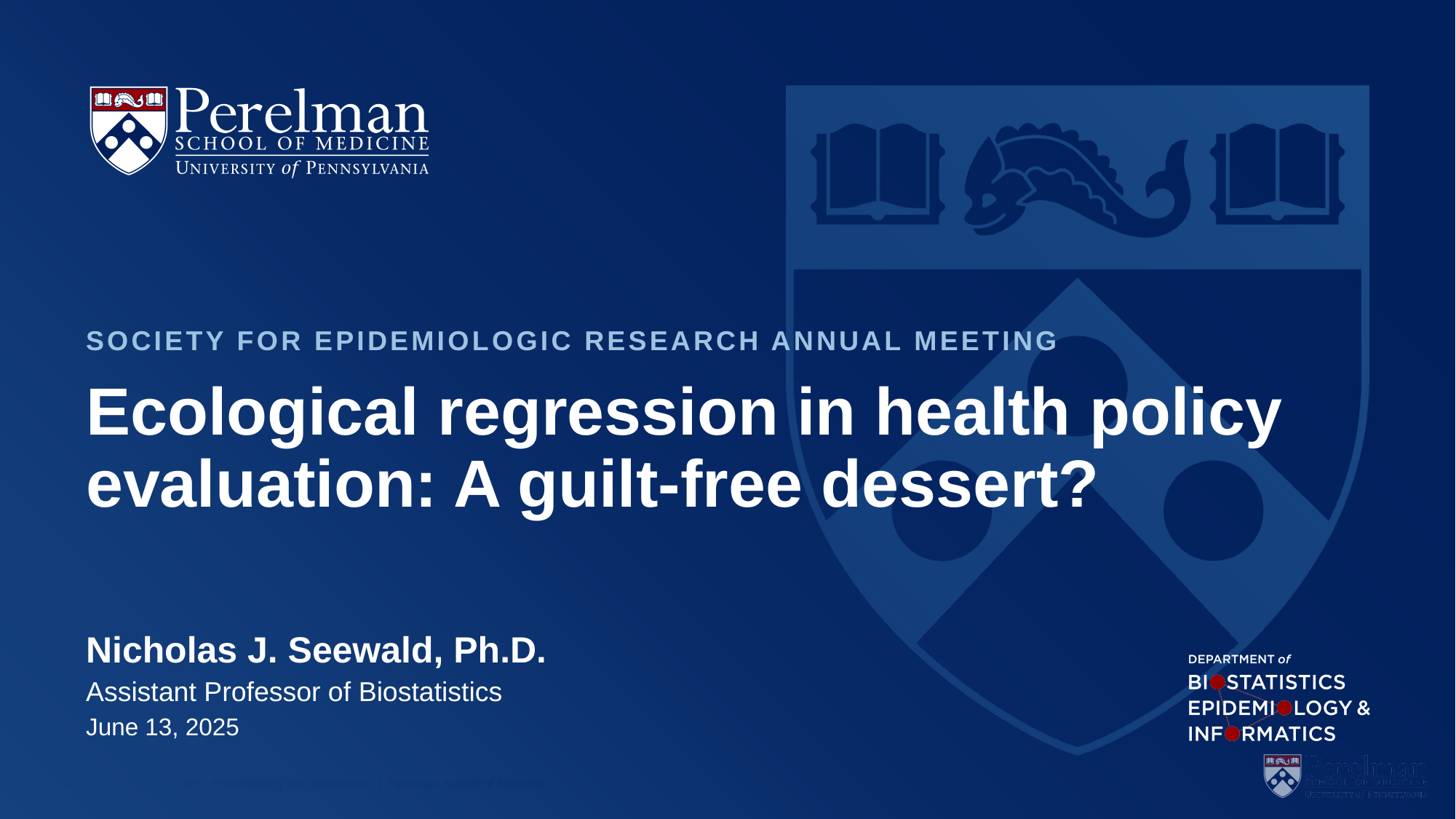

Society for epidemiologic research annual meeting
# Ecological regression in health policy evaluation: A guilt-free dessert?
Nicholas J. Seewald, Ph.D.
Assistant Professor of Biostatistics
June 13, 2025